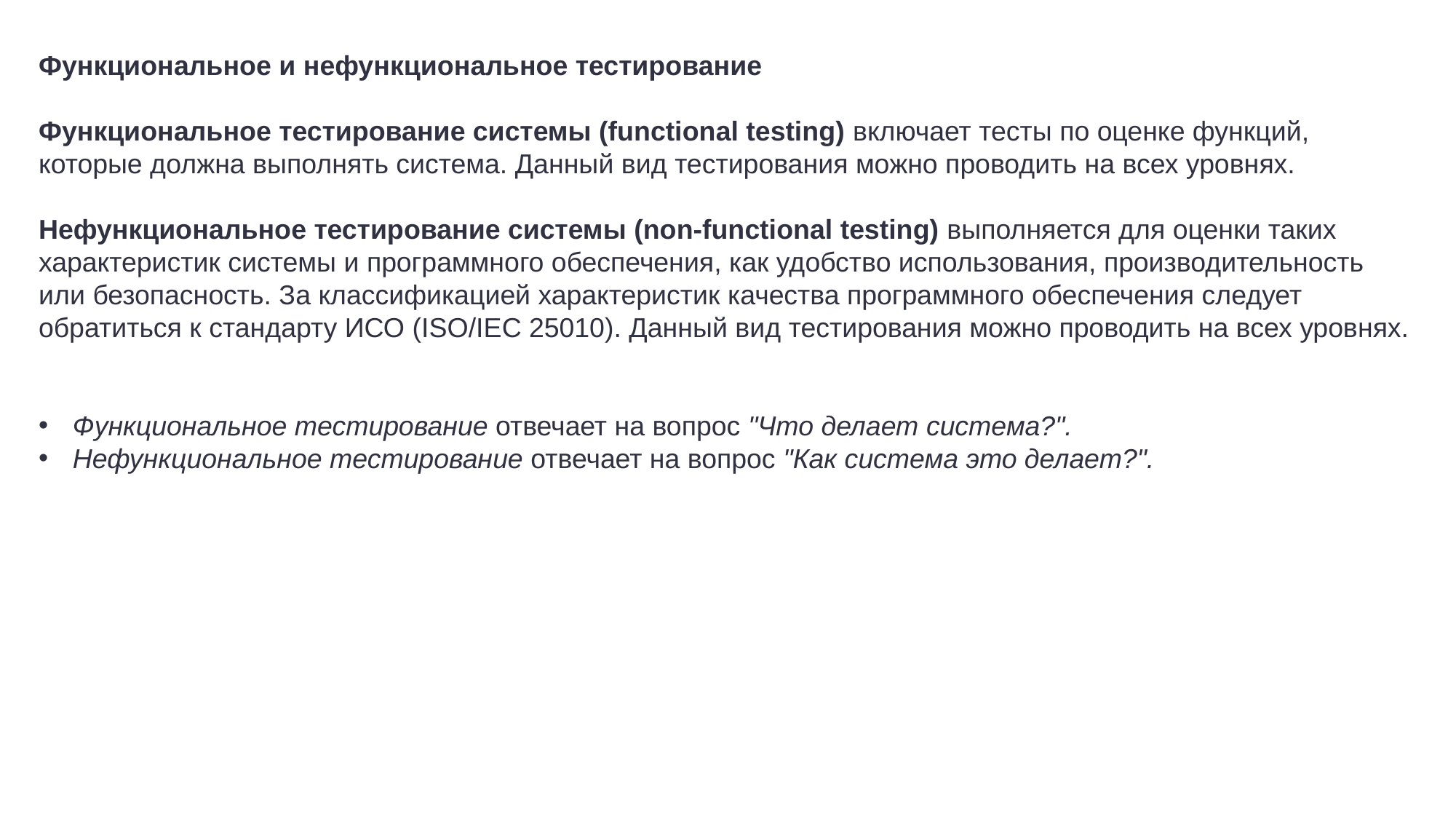

Функциональное и нефункциональное тестирование

Функциональное тестирование системы (functional testing) включает тесты по оценке функций, которые должна выполнять система. Данный вид тестирования можно проводить на всех уровнях.

Нефункциональное тестирование системы (non-functional testing) выполняется для оценки таких характеристик системы и программного обеспечения, как удобство использования, производительность или безопасность. За классификацией характеристик качества программного обеспечения следует обратиться к стандарту ИСО (ISO/IEC 25010). Данный вид тестирования можно проводить на всех уровнях.

Функциональное тестирование отвечает на вопрос "Что делает система?".
Нефункциональное тестирование отвечает на вопрос "Как система это делает?".